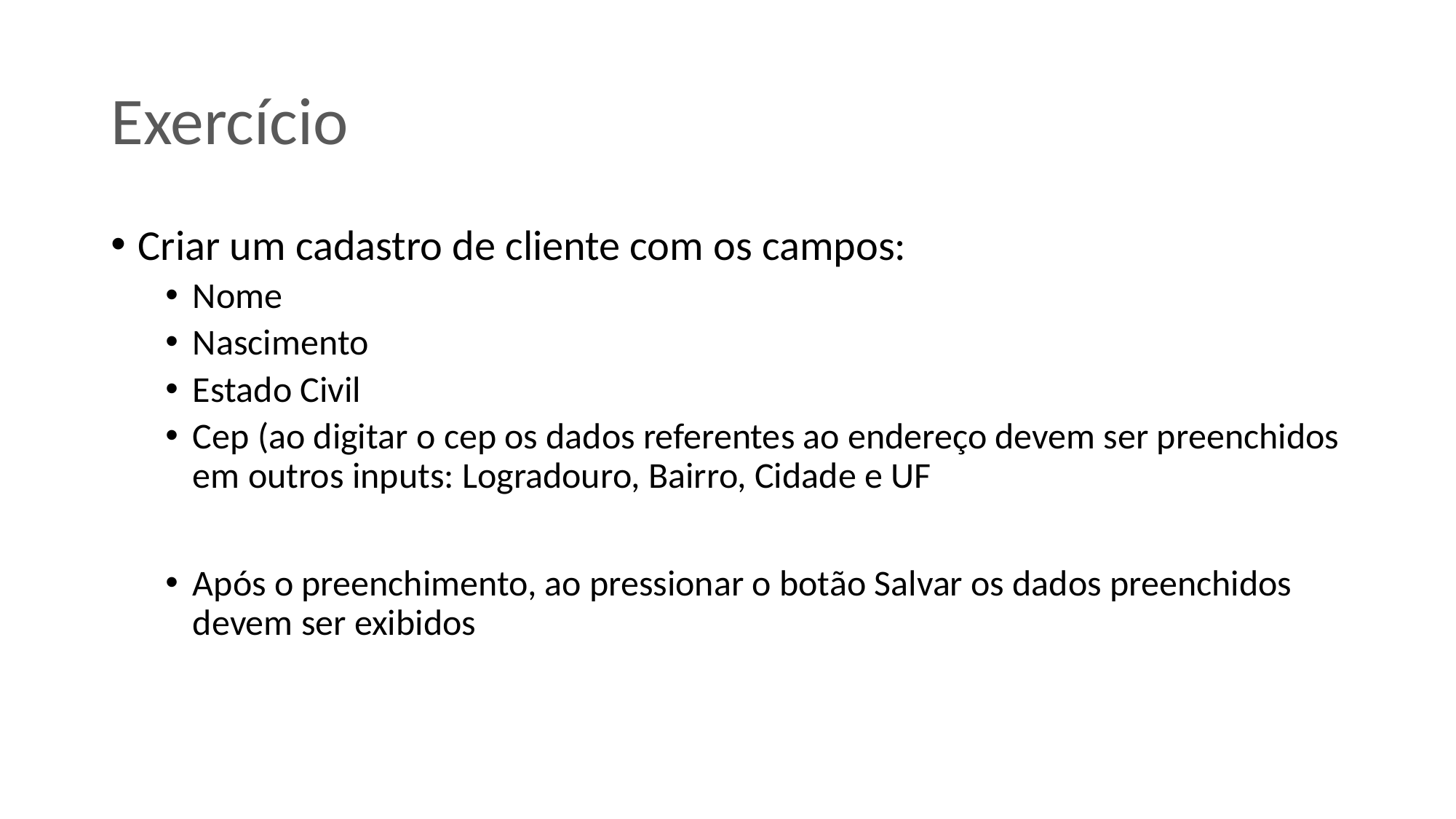

# Exercício
Criar um cadastro de cliente com os campos:
Nome
Nascimento
Estado Civil
Cep (ao digitar o cep os dados referentes ao endereço devem ser preenchidos em outros inputs: Logradouro, Bairro, Cidade e UF

Após o preenchimento, ao pressionar o botão Salvar os dados preenchidos devem ser exibidos